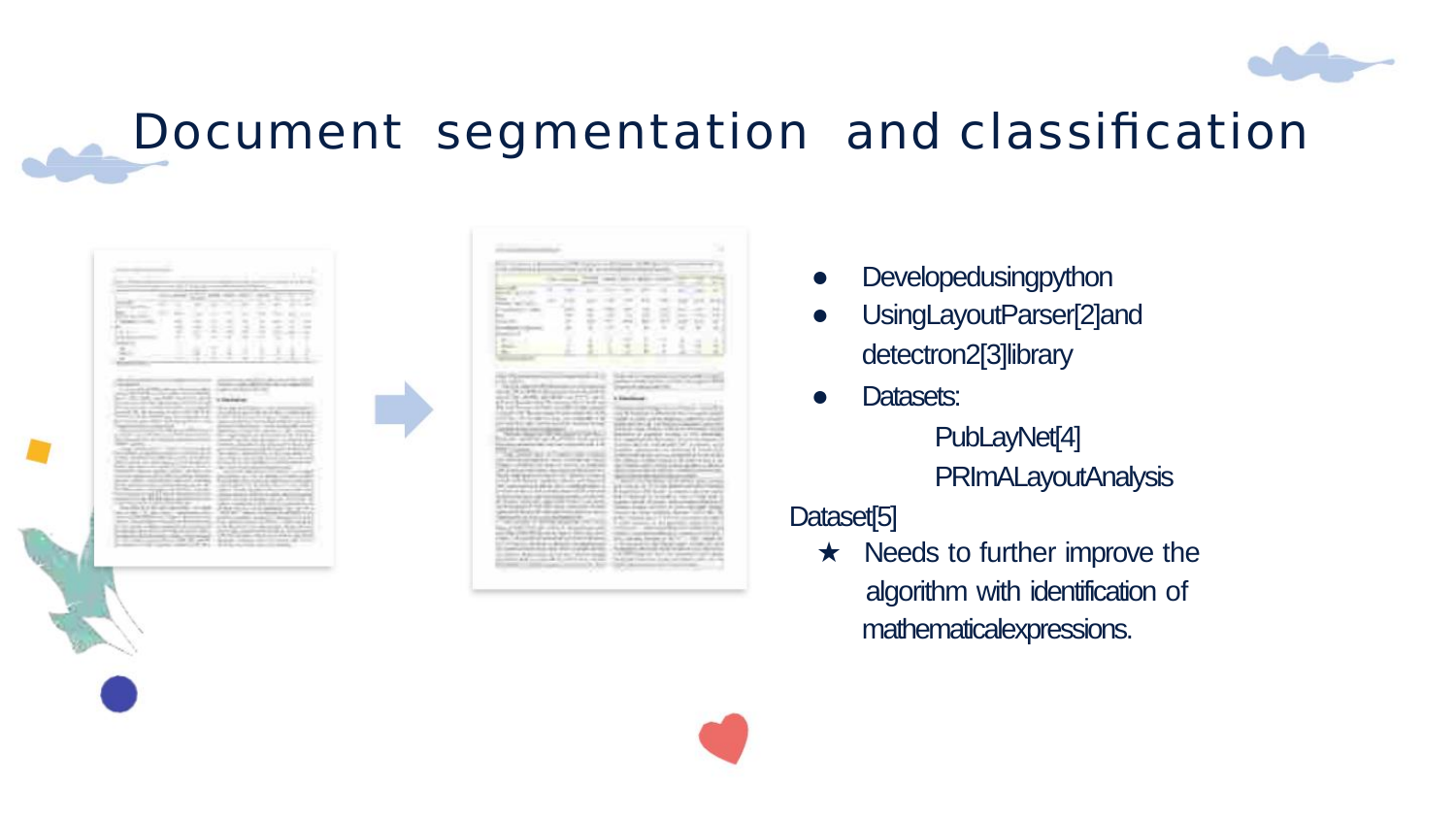

Document segmentation and classification
● Developedusingpython
● UsingLayoutParser[2]and
detectron2[3]library
● Datasets:
PubLayNet[4]
PRImALayoutAnalysis
Dataset[5]
★ Needs to further improve the
algorithm with identification of
mathematicalexpressions.